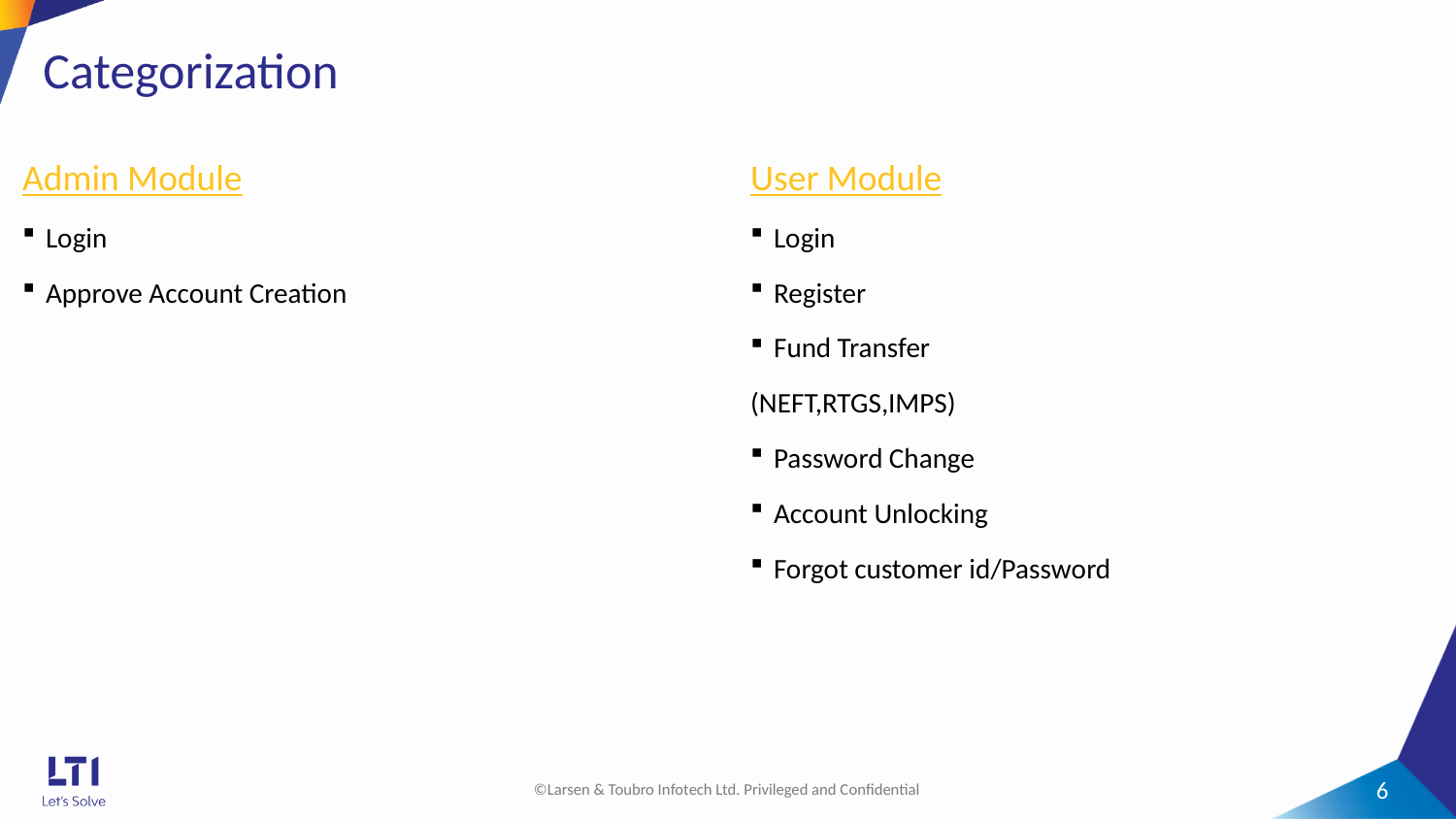

# Categorization
Admin Module
Login
Approve Account Creation

User Module
Login
Register
Fund Transfer
(NEFT,RTGS,IMPS)
Password Change
Account Unlocking
Forgot customer id/Password